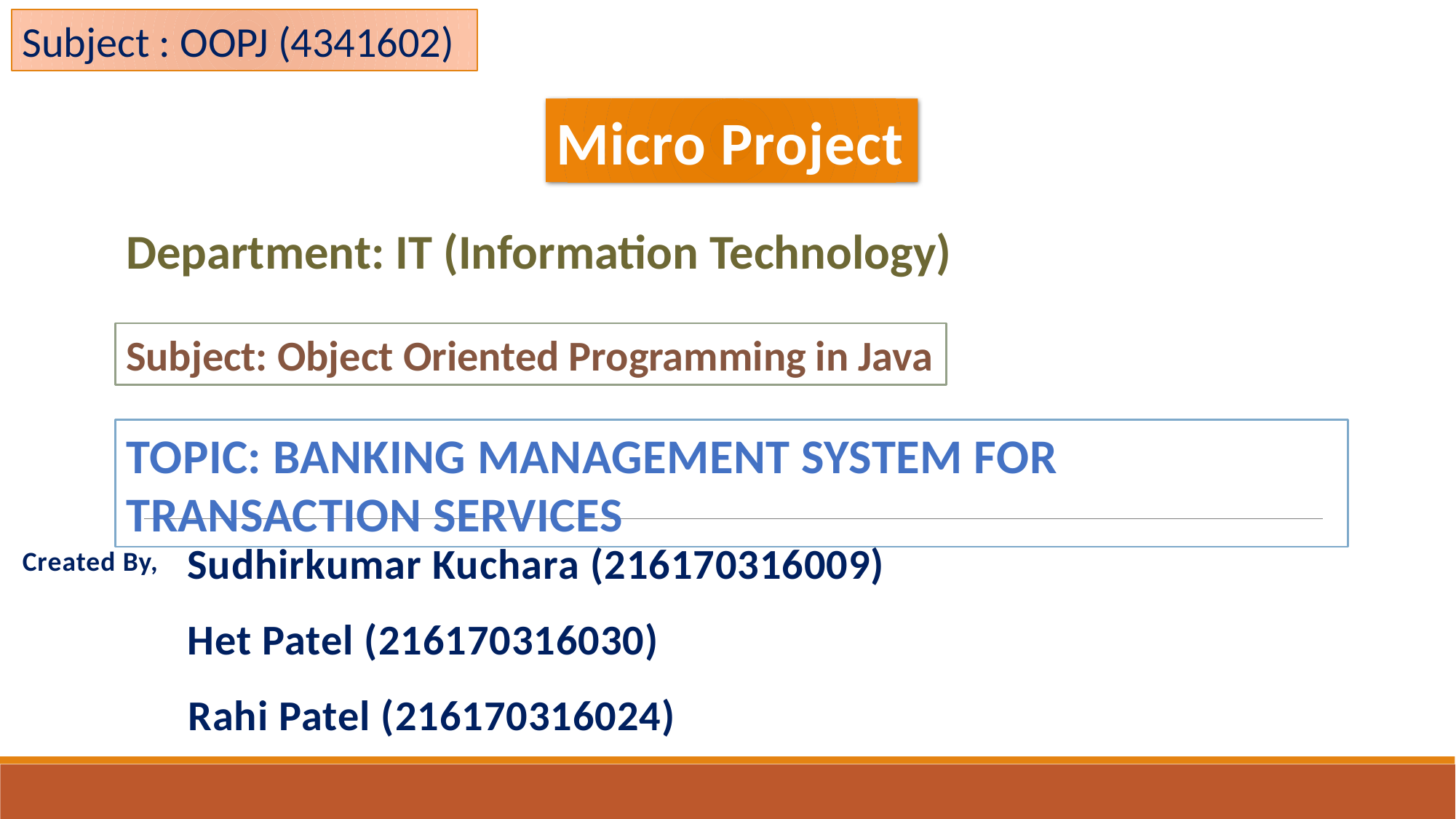

Subject : OOPJ (4341602)
Micro Project
Department: IT (Information Technology)
Subject: Object Oriented Programming in Java
Topic: Banking Management system for Transaction services
Sudhirkumar Kuchara (216170316009)
Created By,
Het Patel (216170316030)
Rahi Patel (216170316024)